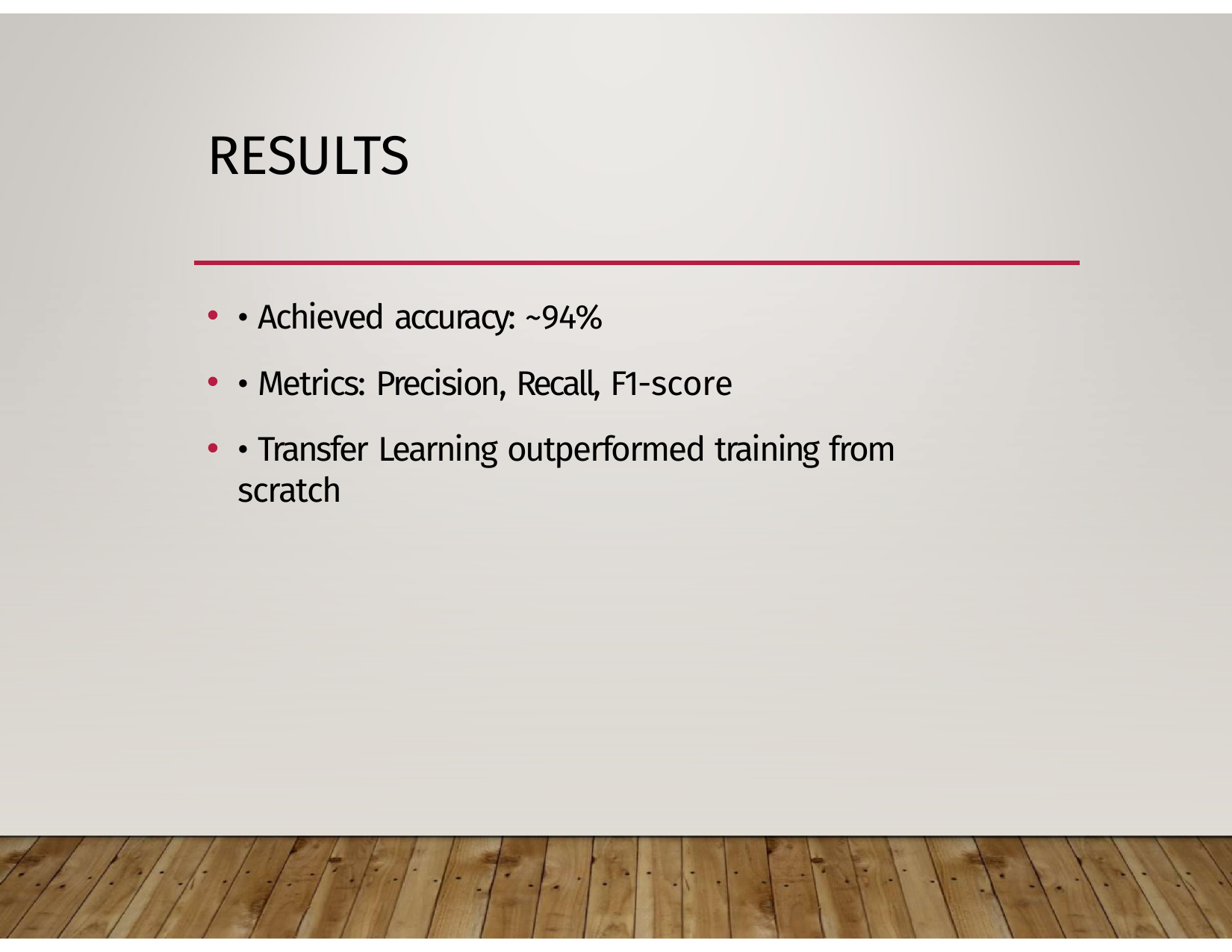

# RESULTS

• Achieved accuracy: ~94%
• Metrics: Precision, Recall, F1-score
• Transfer Learning outperformed training from scratch